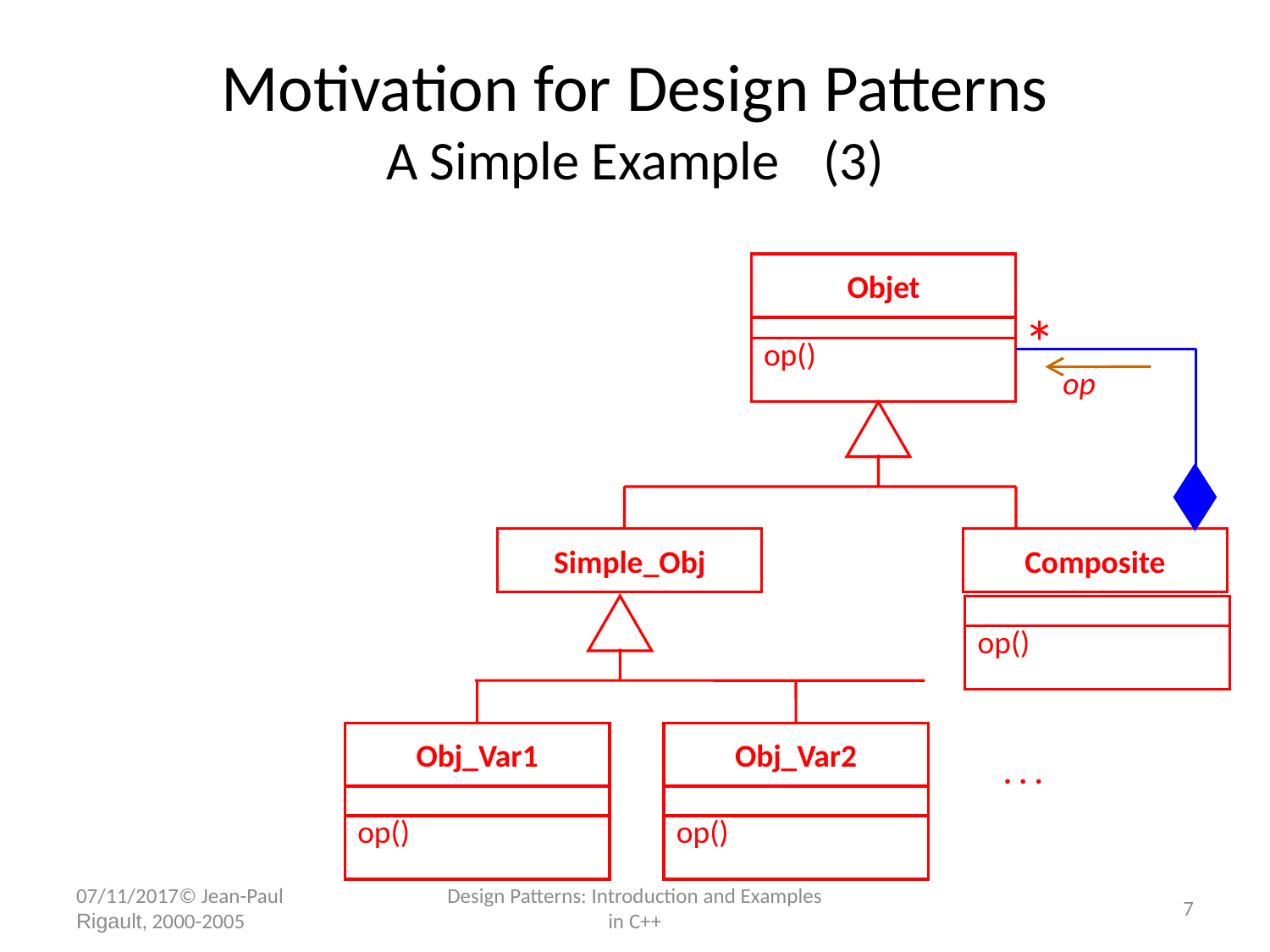

# Motivation for Design Patterns A Simple Example 	(3)
Objet

op()
*

op

Simple_Obj
Composite

op()
Obj_Var1
Obj_Var2
. . .

op()
op()
07/11/2017© Jean-Paul Rigault, 2000-2005
Design Patterns: Introduction and Examples in C++
7